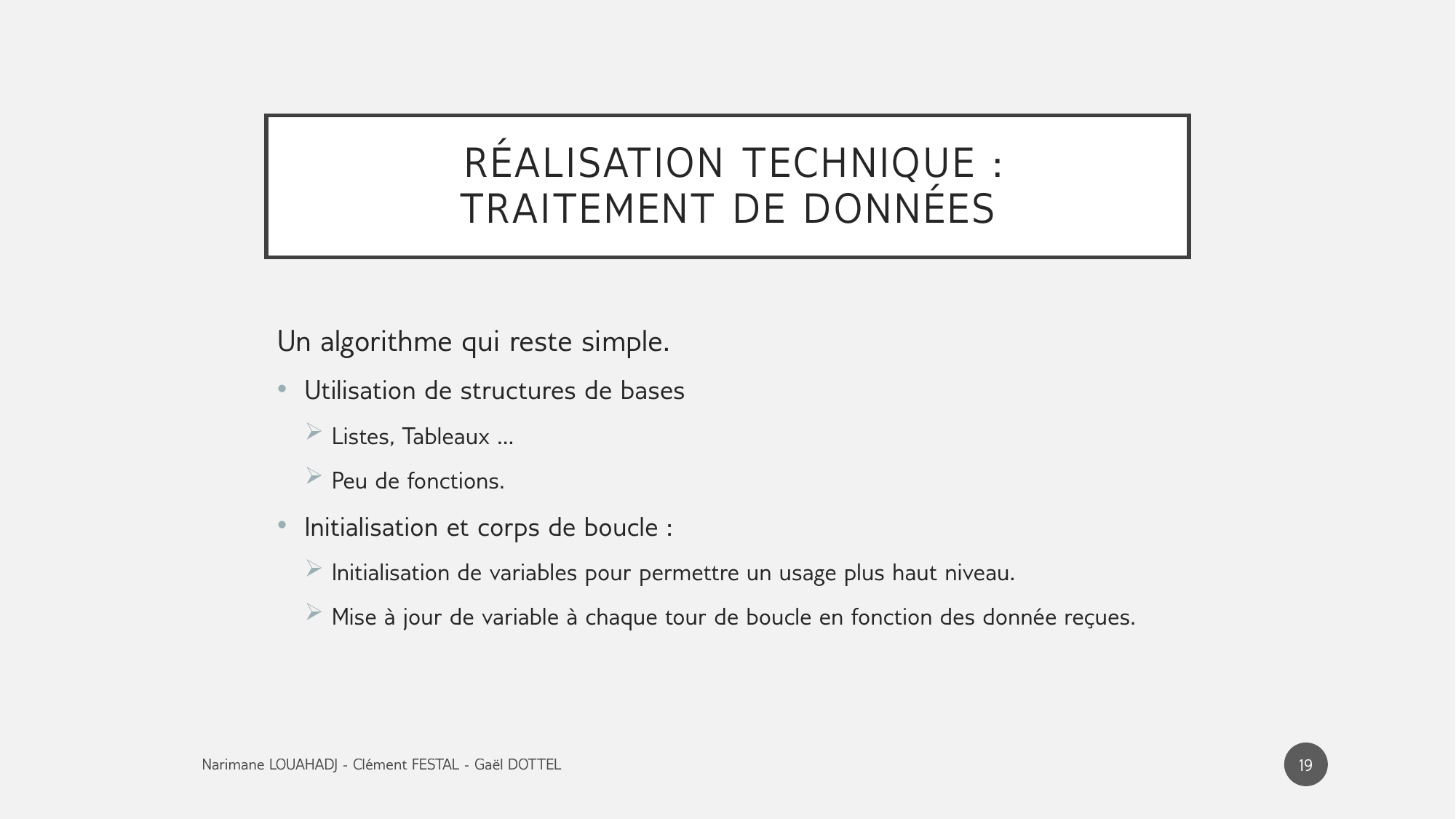

# Réalisation technique : Traitement de données
Un algorithme qui reste simple.
Utilisation de structures de bases
Listes, Tableaux …
Peu de fonctions.
Initialisation et corps de boucle :
Initialisation de variables pour permettre un usage plus haut niveau.
Mise à jour de variable à chaque tour de boucle en fonction des donnée reçues.
19
Narimane LOUAHADJ - Clément FESTAL - Gaël DOTTEL